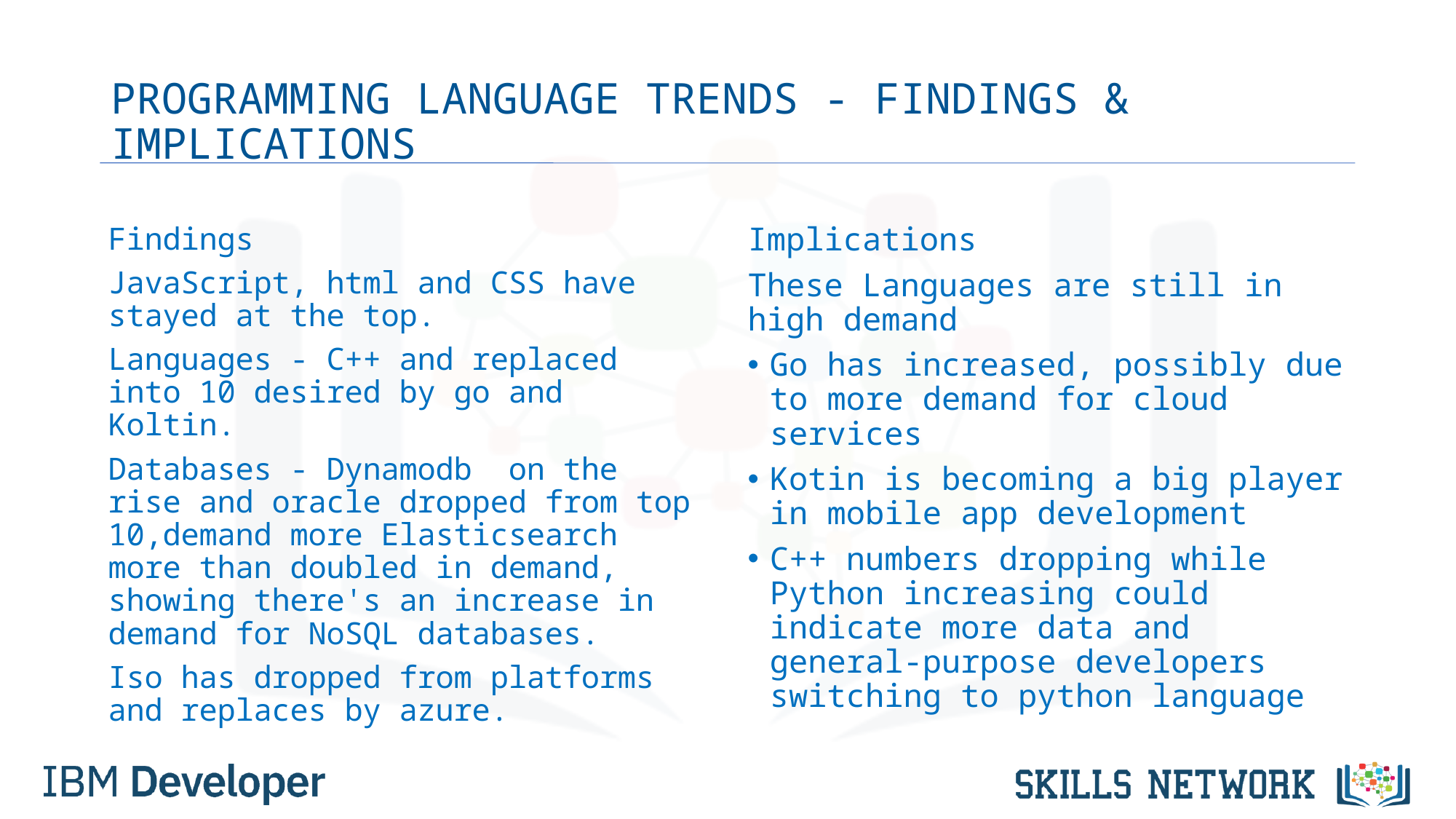

# PROGRAMMING LANGUAGE TRENDS - FINDINGS & IMPLICATIONS
Findings
JavaScript, html and CSS have stayed at the top.
Languages - C++ and replaced into 10 desired by go and Koltin.
Databases - Dynamodb  on the rise and oracle dropped from top 10,demand more Elasticsearch more than doubled in demand, showing there's an increase in demand for NoSQL databases.
Iso has dropped from platforms and replaces by azure.

Implications
These Languages are still in high demand
Go has increased, possibly due to more demand for cloud services
Kotin is becoming a big player in mobile app development
C++ numbers dropping while Python increasing could indicate more data and general-purpose developers switching to python language